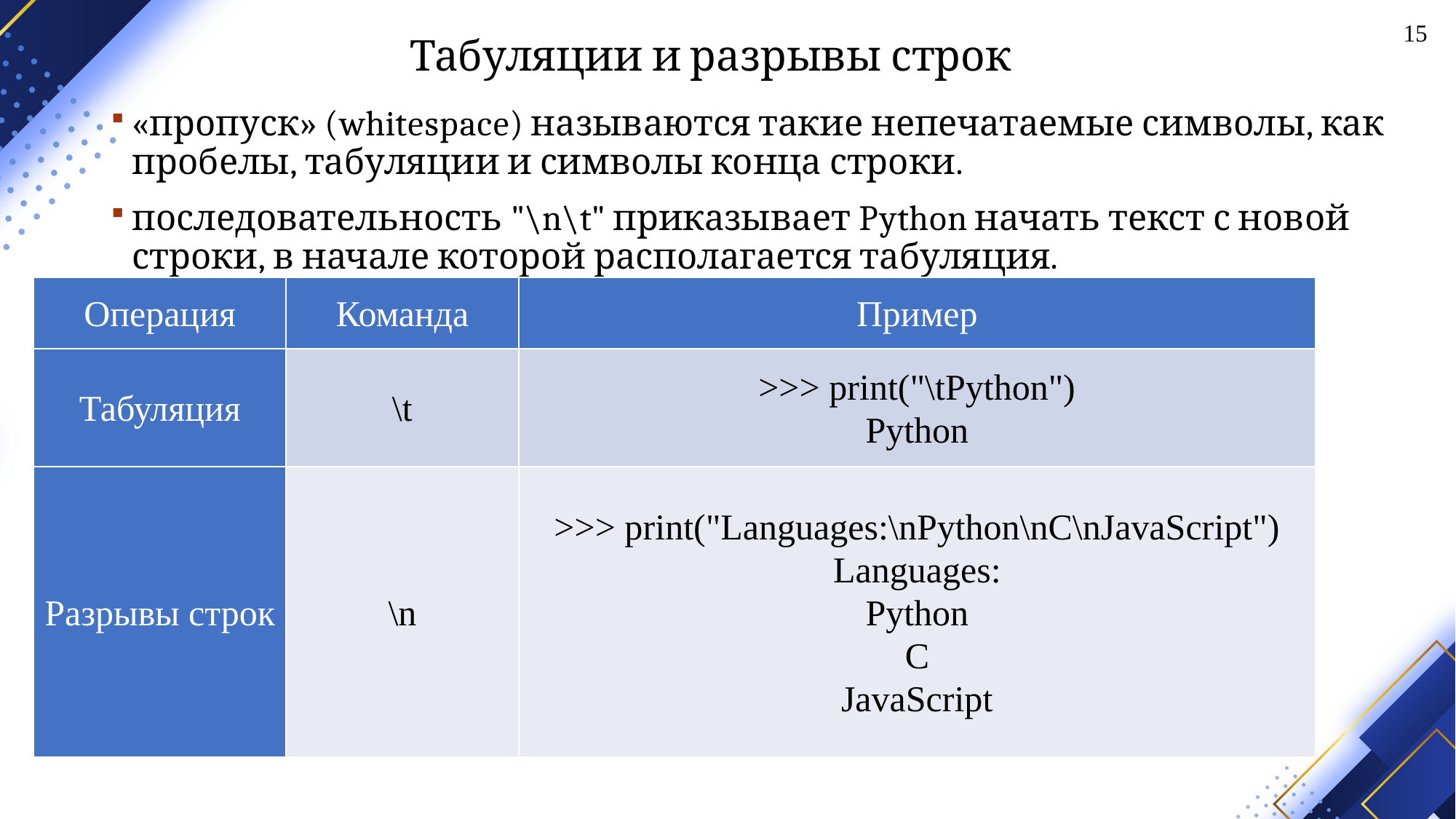

15
# Табуляции и разрывы строк
«пропуск» (whitespace) называются такие непечатаемые символы, как пробелы, табуляции и символы конца строки.
последовательность "\n\t" приказывает Python начать текст с новой строки, в начале которой располагается табуляция.

| Операция | Команда | Пример |
| --- | --- | --- |
| Табуляция | \t | >>> print("\tPython") Python |
| Разрывы строк | \n | >>> print("Languages:\nPython\nC\nJavaScript") Languages: Python C JavaScript |